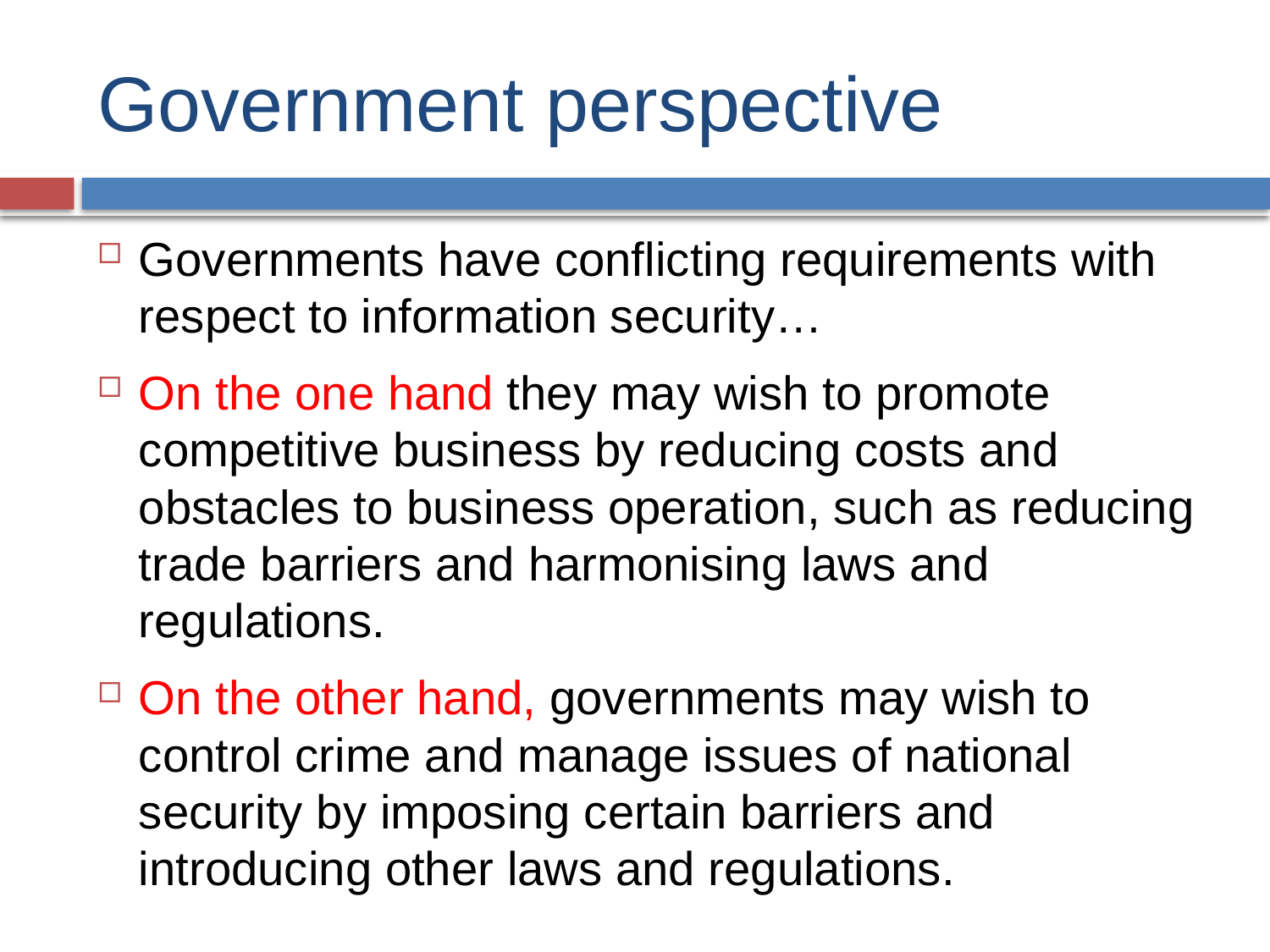

# Government perspective
Governments have conflicting requirements with respect to information security…
On the one hand they may wish to promote competitive business by reducing costs and obstacles to business operation, such as reducing trade barriers and harmonising laws and regulations.
On the other hand, governments may wish to control crime and manage issues of national security by imposing certain barriers and introducing other laws and regulations.